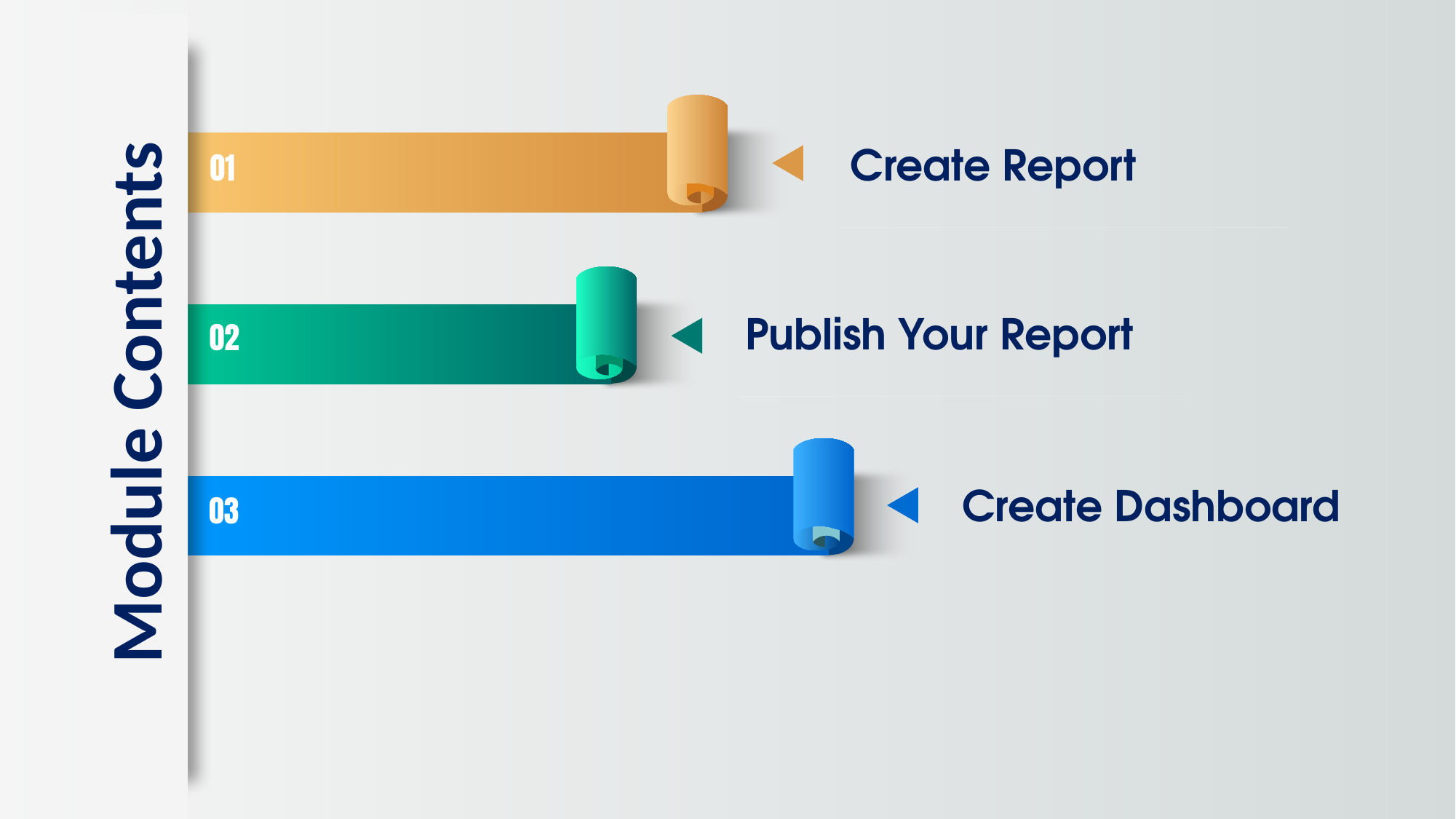

Create Report

01

Publish Your Report

02
Module Contents

Create Dashboard

03